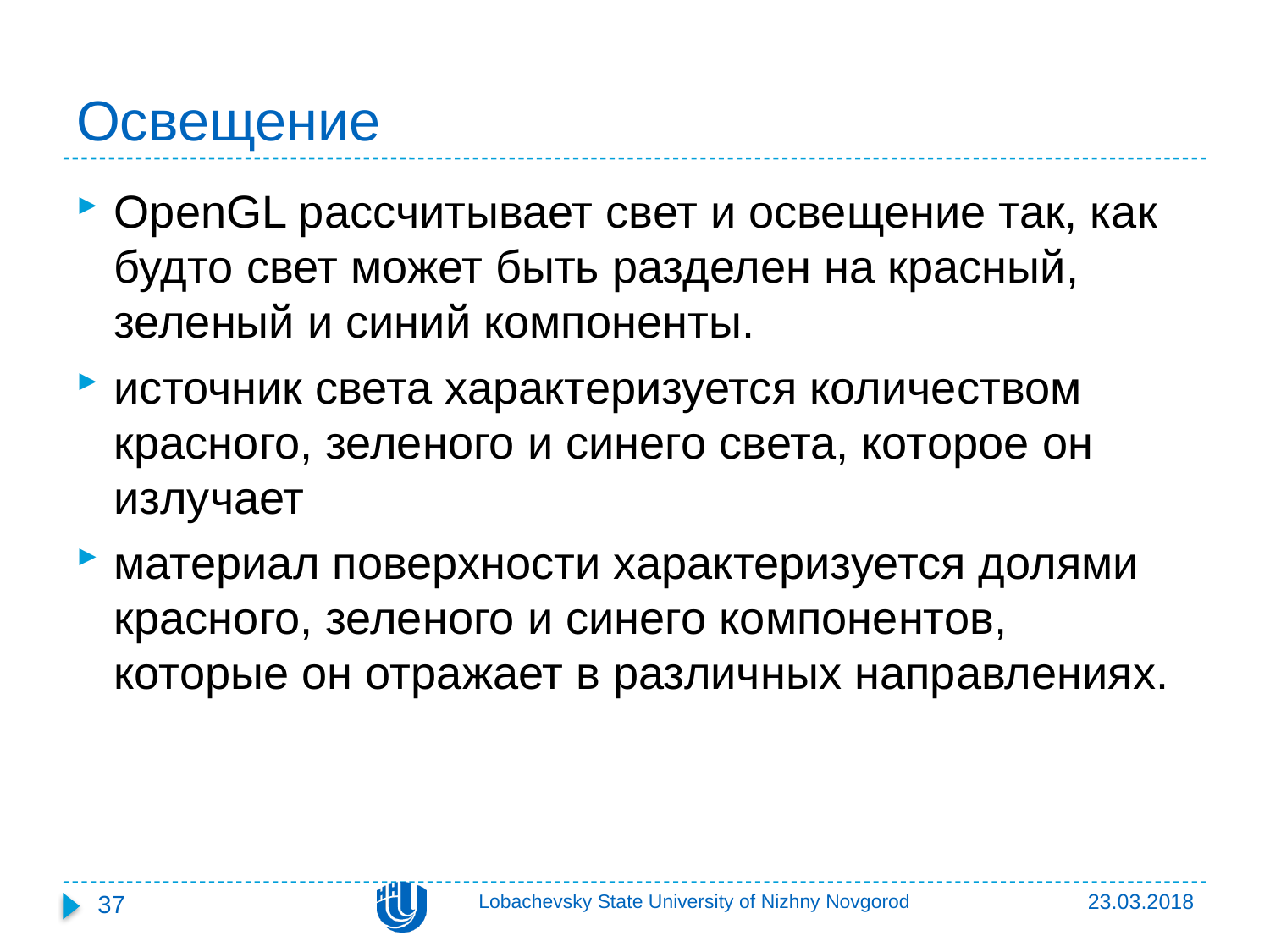

# Освещение
OpenGL рассчитывает свет и освещение так, как будто свет может быть разделен на красный, зеленый и синий компоненты.
источник света характеризуется количеством красного, зеленого и синего света, которое он излучает
материал поверхности характеризуется долями красного, зеленого и синего компонентов, которые он отражает в различных направлениях.
37
Lobachevsky State University of Nizhny Novgorod
23.03.2018